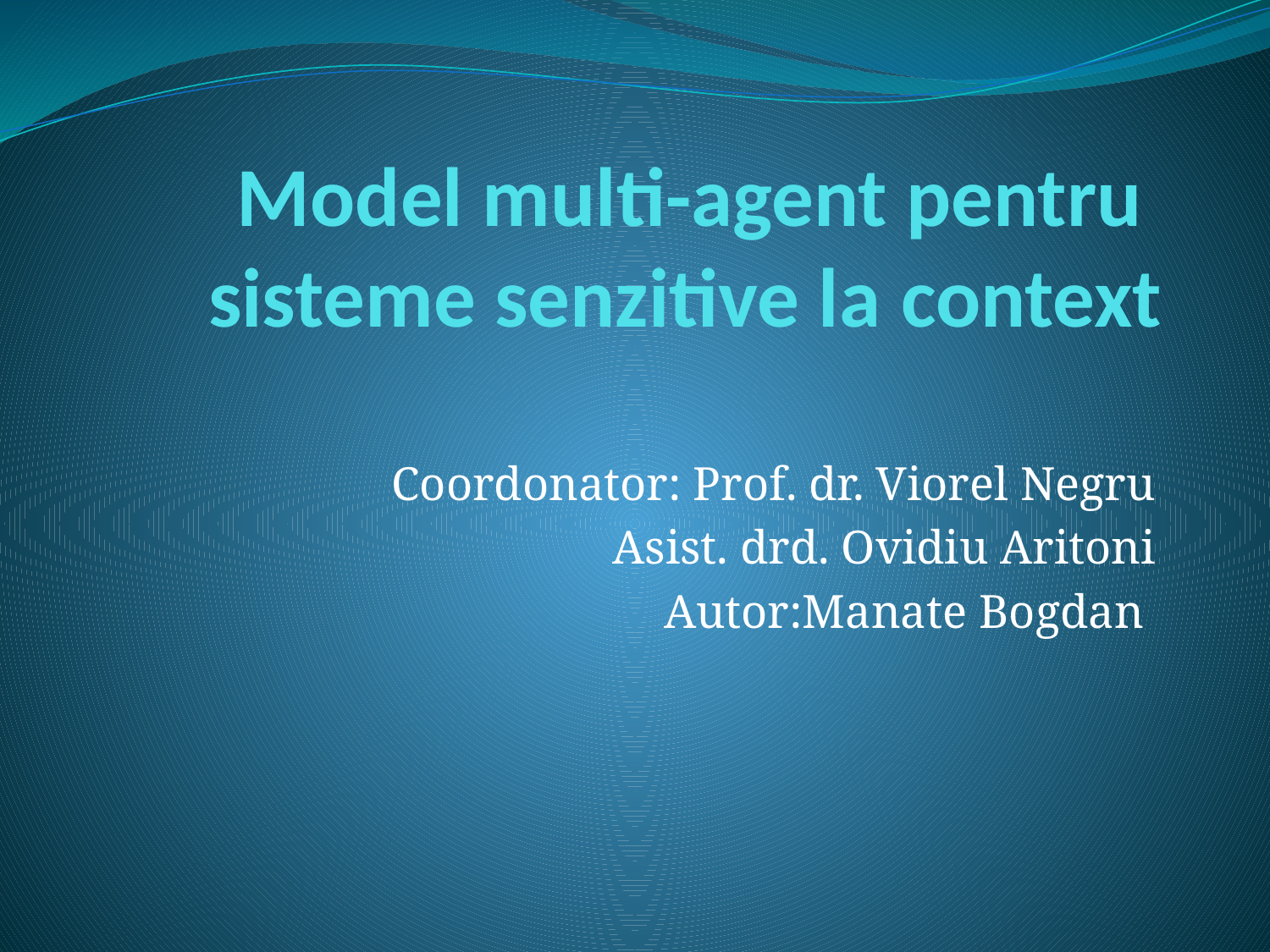

# Model multi-agent pentru  sisteme senzitive la context
Coordonator: Prof. dr. Viorel Negru
Asist. drd. Ovidiu Aritoni
Autor:Manate Bogdan